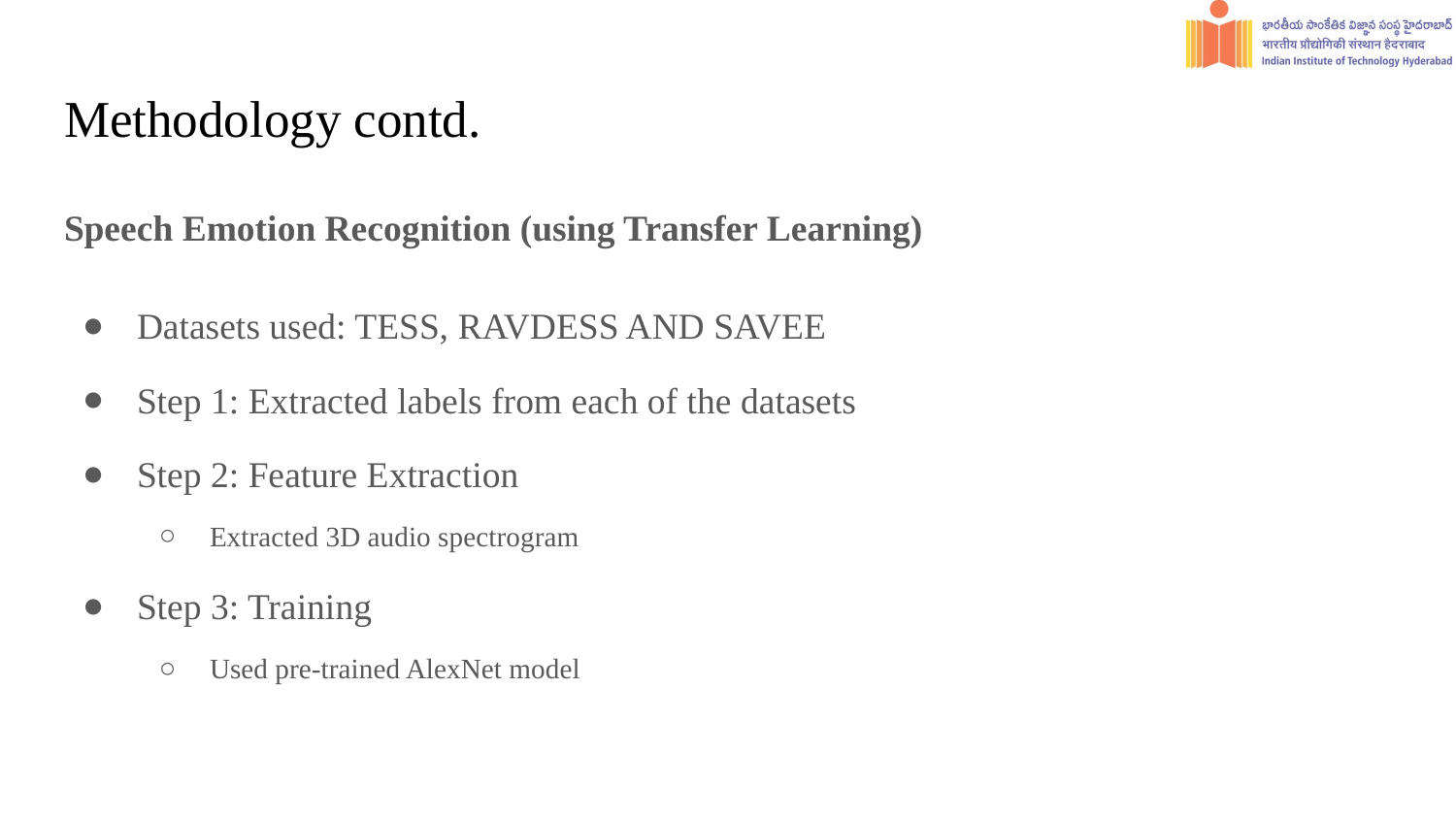

# Methodology contd.
Speech Emotion Recognition (using Transfer Learning)
Datasets used: TESS, RAVDESS AND SAVEE
Step 1: Extracted labels from each of the datasets
Step 2: Feature Extraction
Extracted 3D audio spectrogram
Step 3: Training
Used pre-trained AlexNet model